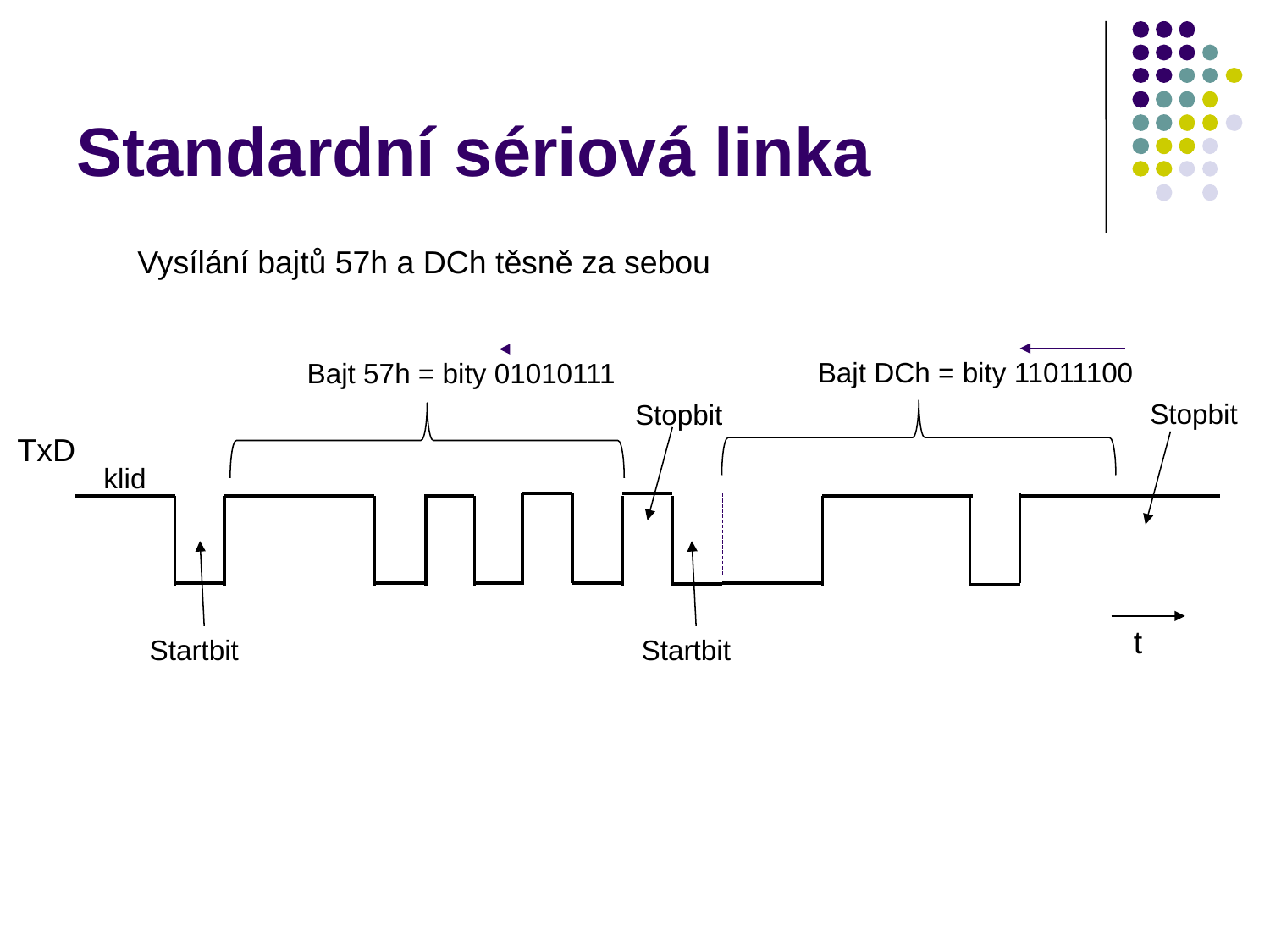

# Standardní sériová linka
Vysílání bajtů 57h a DCh těsně za sebou

Bajt DCh = bity 11011100
Bajt 57h = bity 01010111
Stopbit
Stopbit
TxD
klid
t
Startbit
Startbit